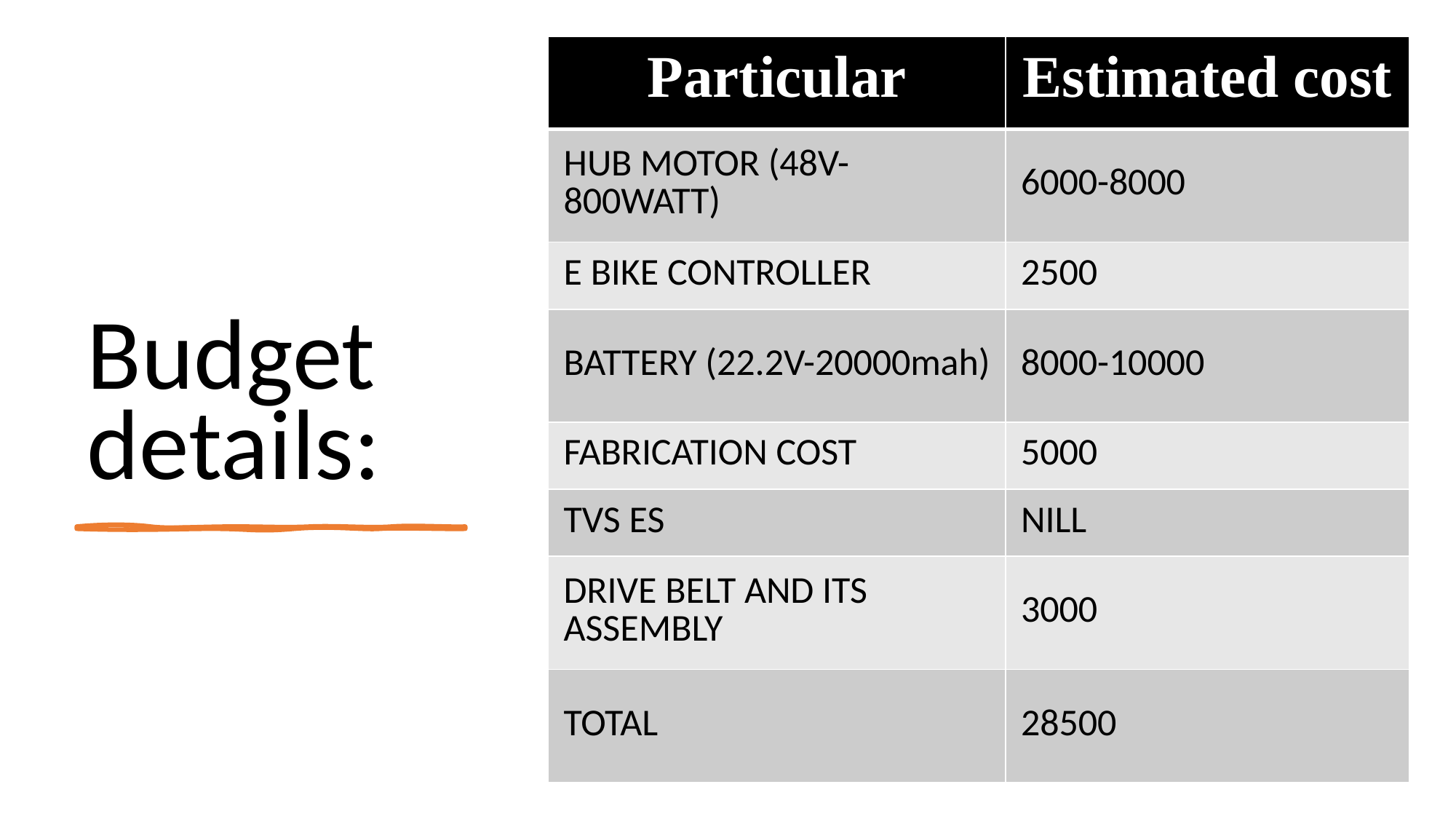

| Particular | Estimated cost |
| --- | --- |
| HUB MOTOR (48V-800WATT) | 6000-8000 |
| E BIKE CONTROLLER | 2500 |
| BATTERY (22.2V-20000mah) | 8000-10000 |
| FABRICATION COST | 5000 |
| TVS ES | NILL |
| DRIVE BELT AND ITS ASSEMBLY | 3000 |
| TOTAL | 28500 |
# Budget details: